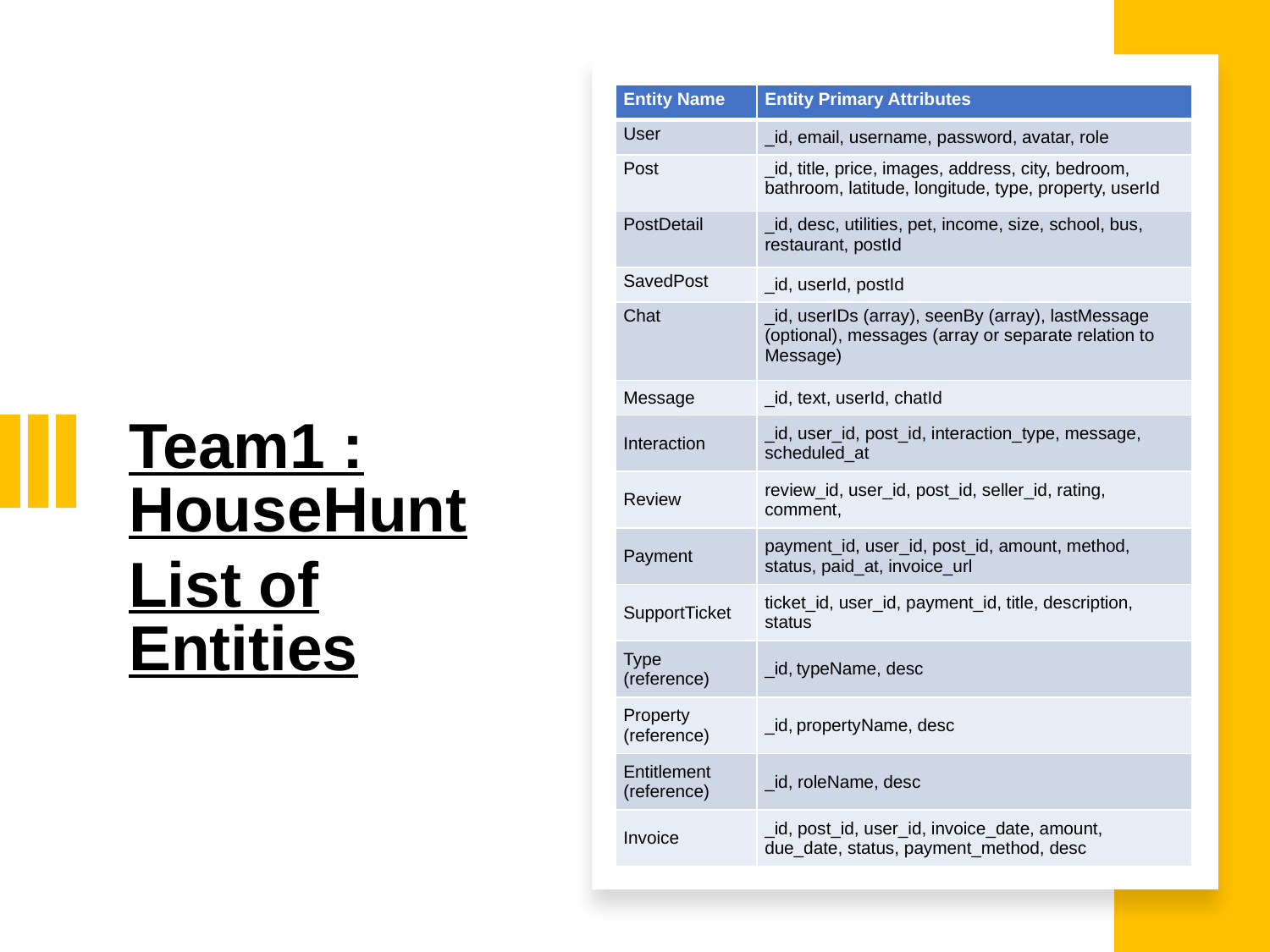

| Entity Name | Entity Primary Attributes |
| --- | --- |
| User | \_id, email, username, password, avatar, role |
| Post | \_id, title, price, images, address, city, bedroom, bathroom, latitude, longitude, type, property, userId |
| PostDetail | \_id, desc, utilities, pet, income, size, school, bus, restaurant, postId |
| SavedPost | \_id, userId, postId |
| Chat | \_id, userIDs (array), seenBy (array), lastMessage (optional), messages (array or separate relation to Message) |
| Message | \_id, text, userId, chatId |
| Interaction | \_id, user\_id, post\_id, interaction\_type, message, scheduled\_at |
| Review | review\_id, user\_id, post\_id, seller\_id, rating, comment, |
| Payment | payment\_id, user\_id, post\_id, amount, method, status, paid\_at, invoice\_url |
| SupportTicket | ticket\_id, user\_id, payment\_id, title, description, status |
| Type (reference) | \_id, typeName, desc |
| Property (reference) | \_id, propertyName, desc |
| Entitlement (reference) | \_id, roleName, desc |
| Invoice | \_id, post\_id, user\_id, invoice\_date, amount, due\_date, status, payment\_method, desc |
Team1 : HouseHunt
List of Entities